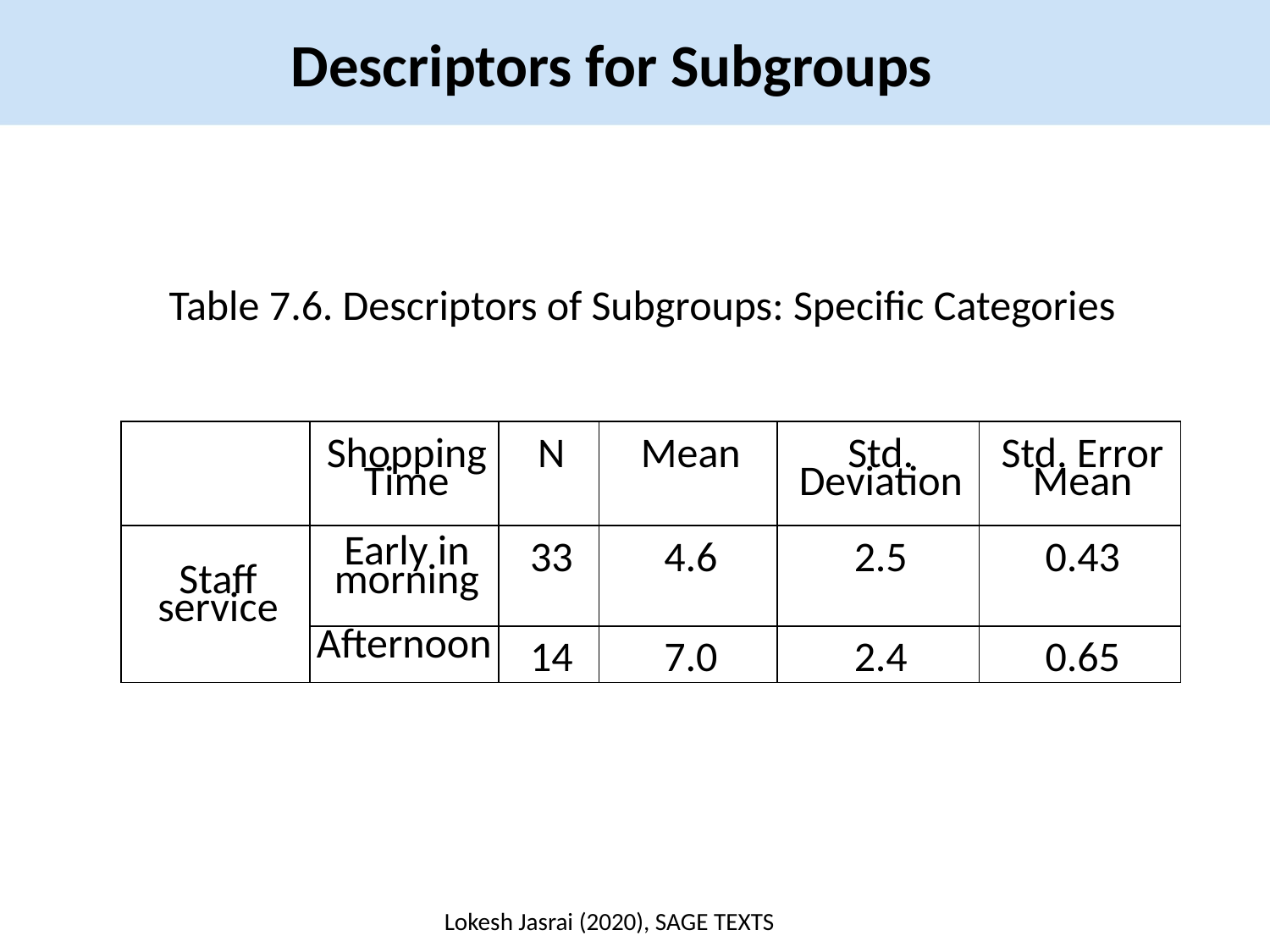

Descriptors for Subgroups
Table 7.6. Descriptors of Subgroups: Specific Categories

|  | Shopping Time | N | Mean | Std. Deviation | Std. Error Mean |
| --- | --- | --- | --- | --- | --- |
| Staff service | Early in morning | 33 | 4.6 | 2.5 | 0.43 |
|  | Afternoon | 14 | 7.0 | 2.4 | 0.65 |
Lokesh Jasrai (2020), SAGE TEXTS